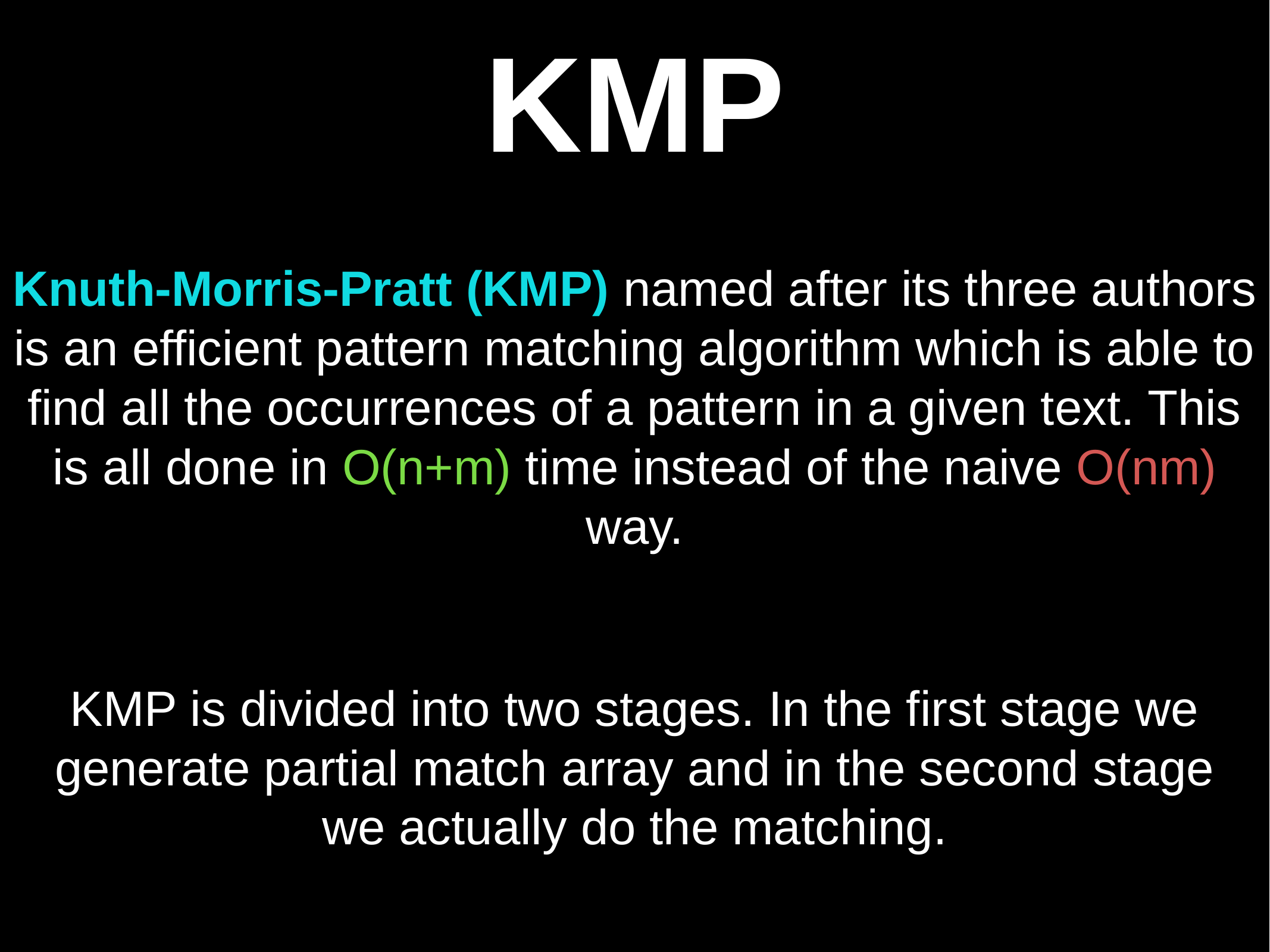

# KMP
Knuth-Morris-Pratt (KMP) named after its three authors is an efficient pattern matching algorithm which is able to find all the occurrences of a pattern in a given text. This is all done in O(n+m) time instead of the naive O(nm) way.
KMP is divided into two stages. In the first stage we generate partial match array and in the second stage we actually do the matching.